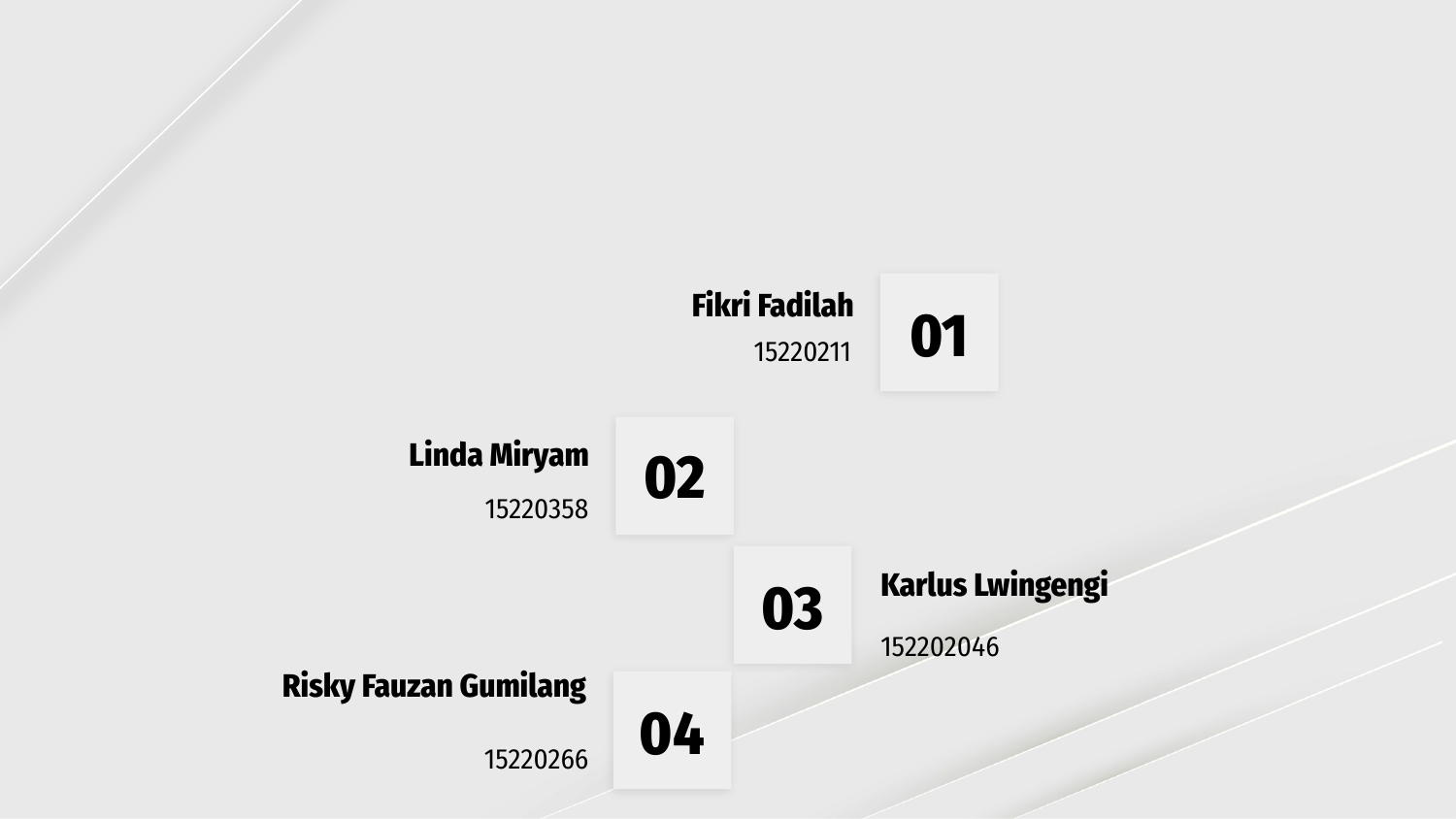

15220211
# Fikri Fadilah

01

Linda Miryam
15220358
02

Karlus Lwingengi
152202046
03
Risky Fauzan Gumilang
15220266

04